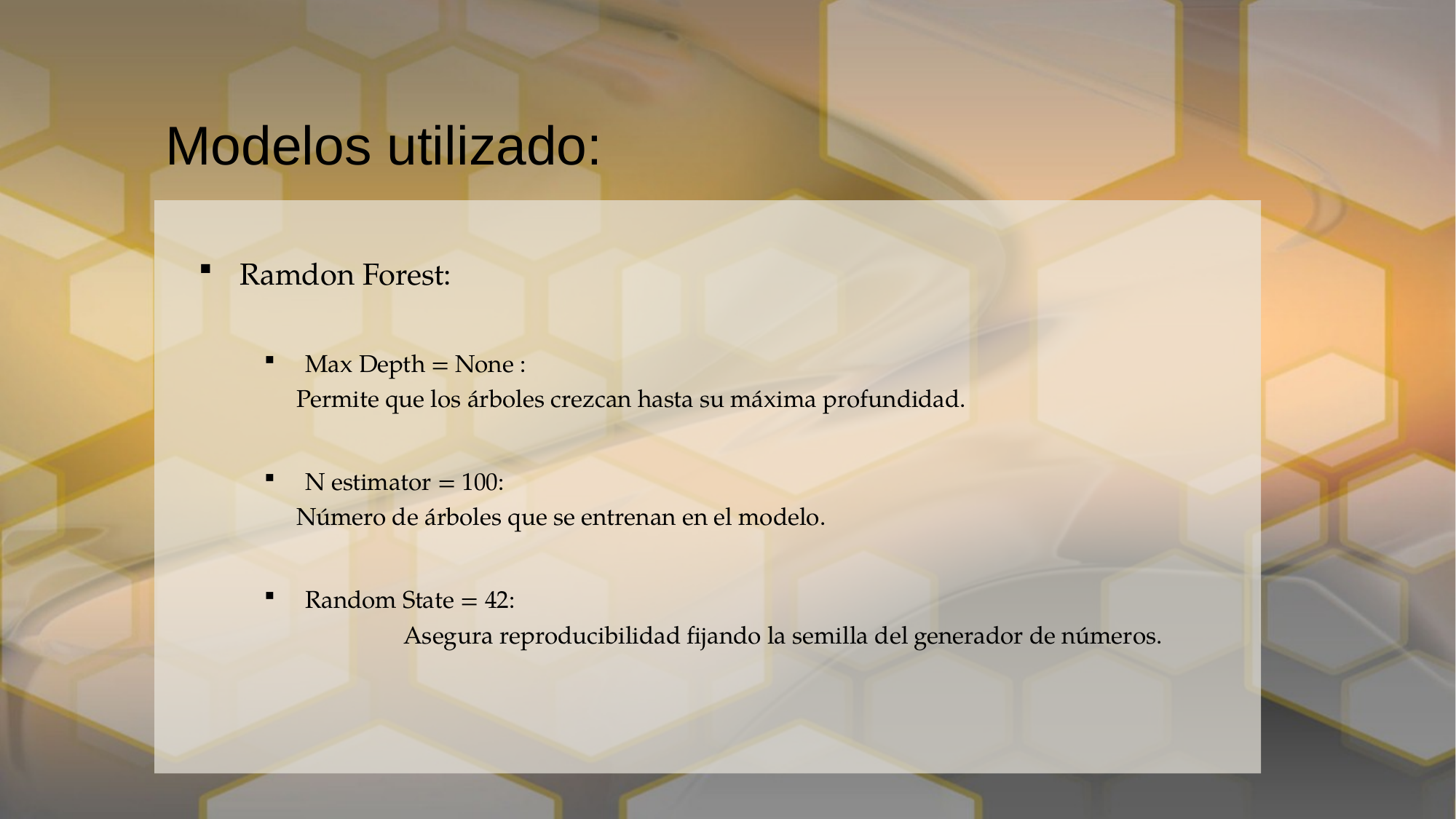

# Modelos utilizado:

Ramdon Forest:

Max Depth = None :
Permite que los árboles crezcan hasta su máxima profundidad.

N estimator = 100:
Número de árboles que se entrenan en el modelo.

Random State = 42:
	     Asegura reproducibilidad fijando la semilla del generador de números.